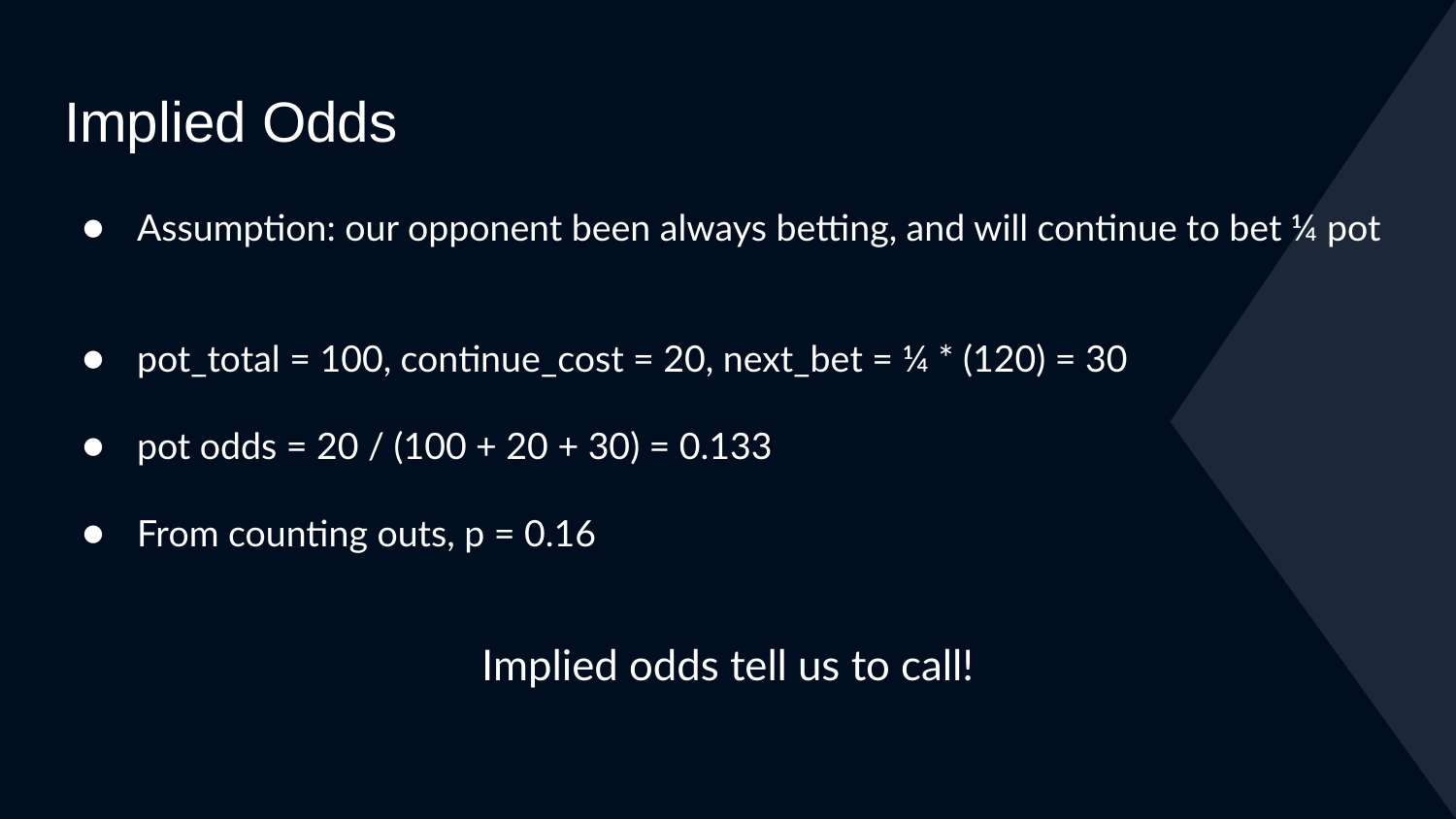

# Implied Odds
Assumption: our opponent been always betting, and will continue to bet ¼ pot
pot_total = 100, continue_cost = 20, next_bet = ¼ * (120) = 30
pot odds = 20 / (100 + 20 + 30) = 0.133
From counting outs, p = 0.16
Implied odds tell us to call!